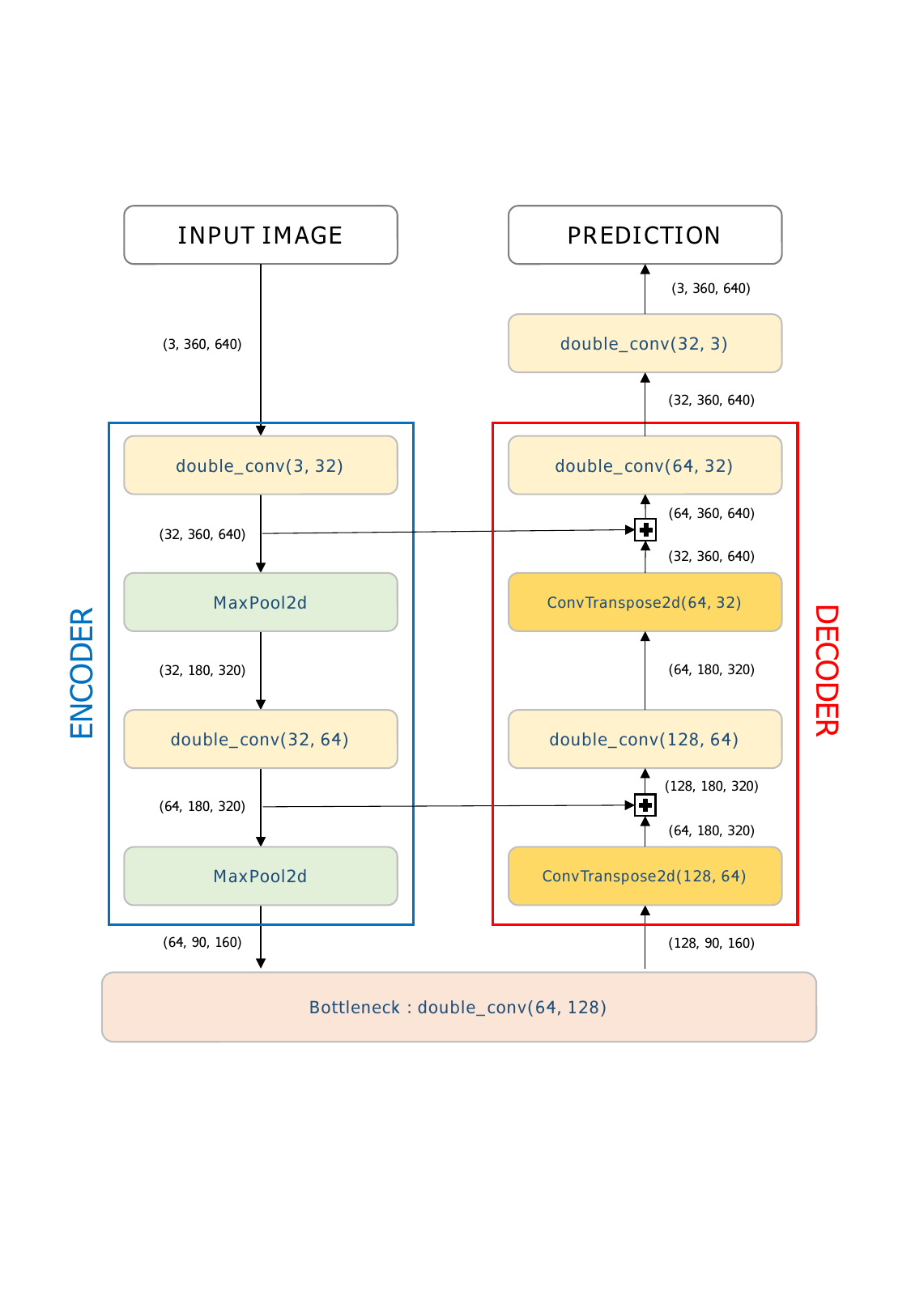

INPUT IMAGE
PREDICTION
(3, 360, 640)
double_conv(32, 3)
(3, 360, 640)
(32, 360, 640)

double_conv(3, 32)
double_conv(64, 32)
MaxPool2d
ConvTranspose2d(64, 32)
double_conv(32, 64)
double_conv(128, 64)
MaxPool2d
ConvTranspose2d(128, 64)

(64, 360, 640)
(32, 360, 640)
(64, 180, 320)
(128, 180, 320)
(64, 180, 320)
(128, 90, 160)
(32, 360, 640)
(32, 180, 320)
(64, 180, 320)
(64, 90, 160)
DECODER
ENCODER
Bottleneck : double_conv(64, 128)